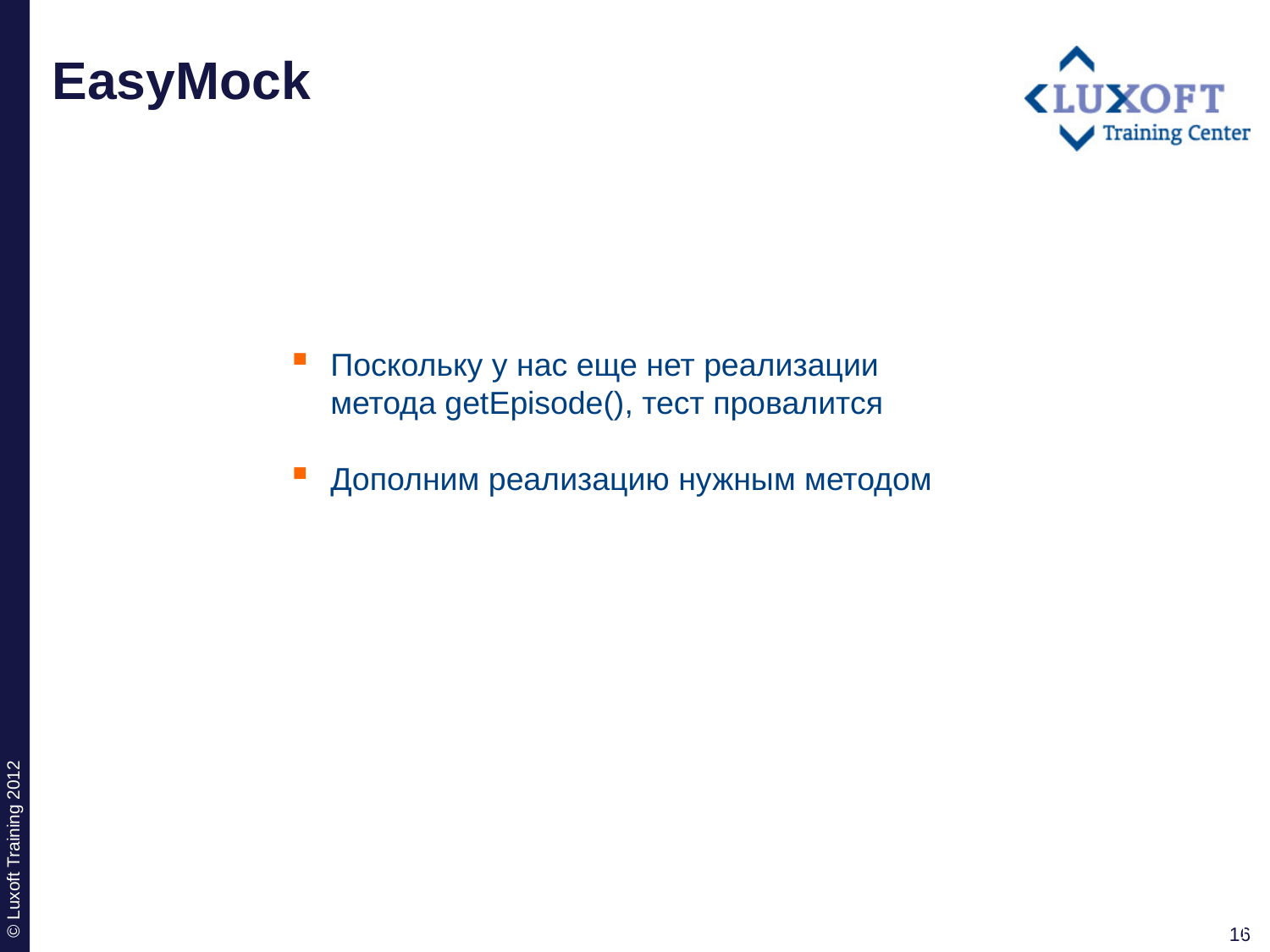

# EasyMock
Поскольку у нас еще нет реализации метода getEpisode(), тест провалится

Дополним реализацию нужным методом